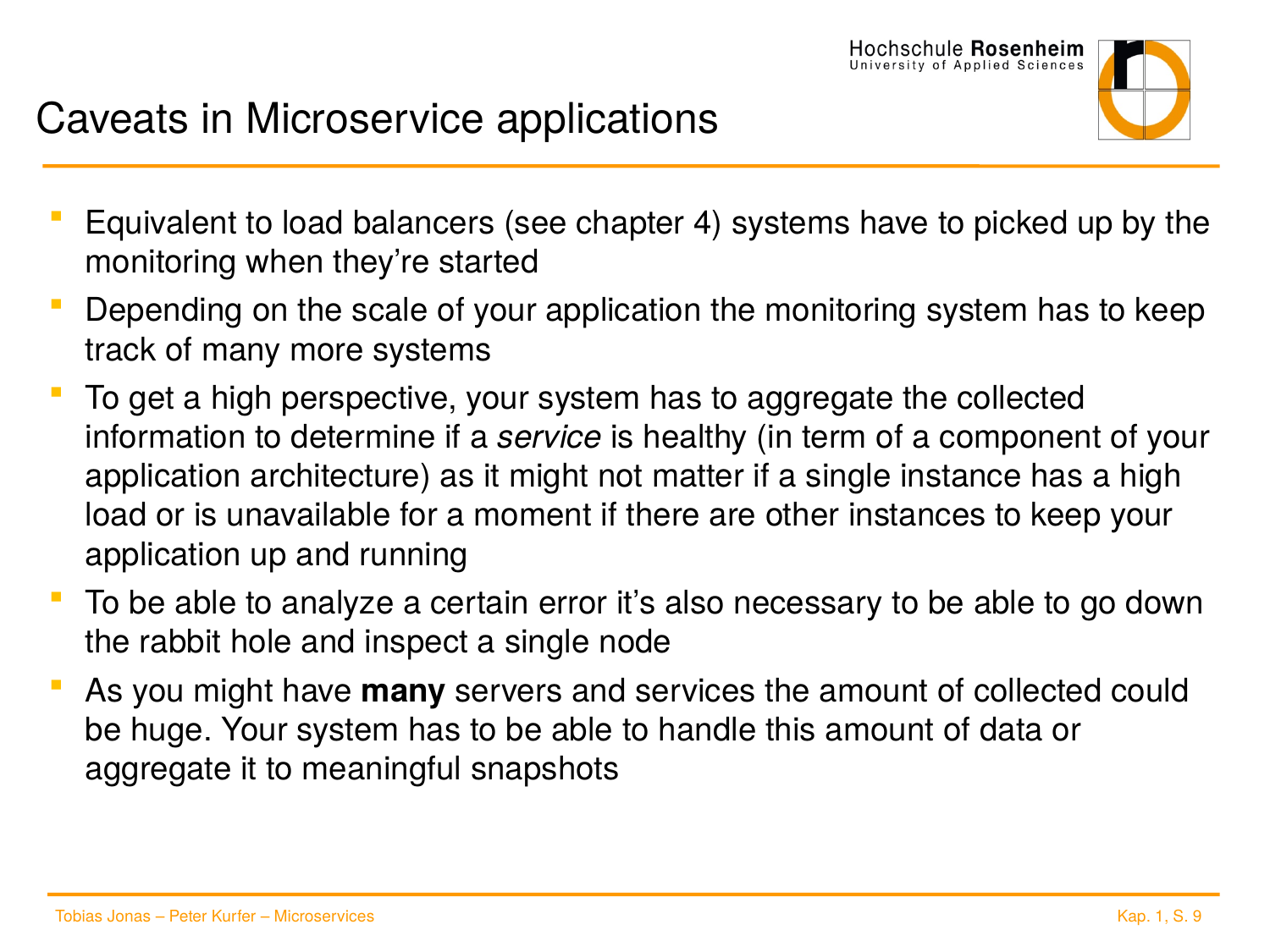

# Caveats in Microservice applications
Equivalent to load balancers (see chapter 4) systems have to picked up by the monitoring when they’re started
Depending on the scale of your application the monitoring system has to keep track of many more systems
To get a high perspective, your system has to aggregate the collected information to determine if a service is healthy (in term of a component of your application architecture) as it might not matter if a single instance has a high load or is unavailable for a moment if there are other instances to keep your application up and running
To be able to analyze a certain error it’s also necessary to be able to go down the rabbit hole and inspect a single node
As you might have many servers and services the amount of collected could be huge. Your system has to be able to handle this amount of data or aggregate it to meaningful snapshots